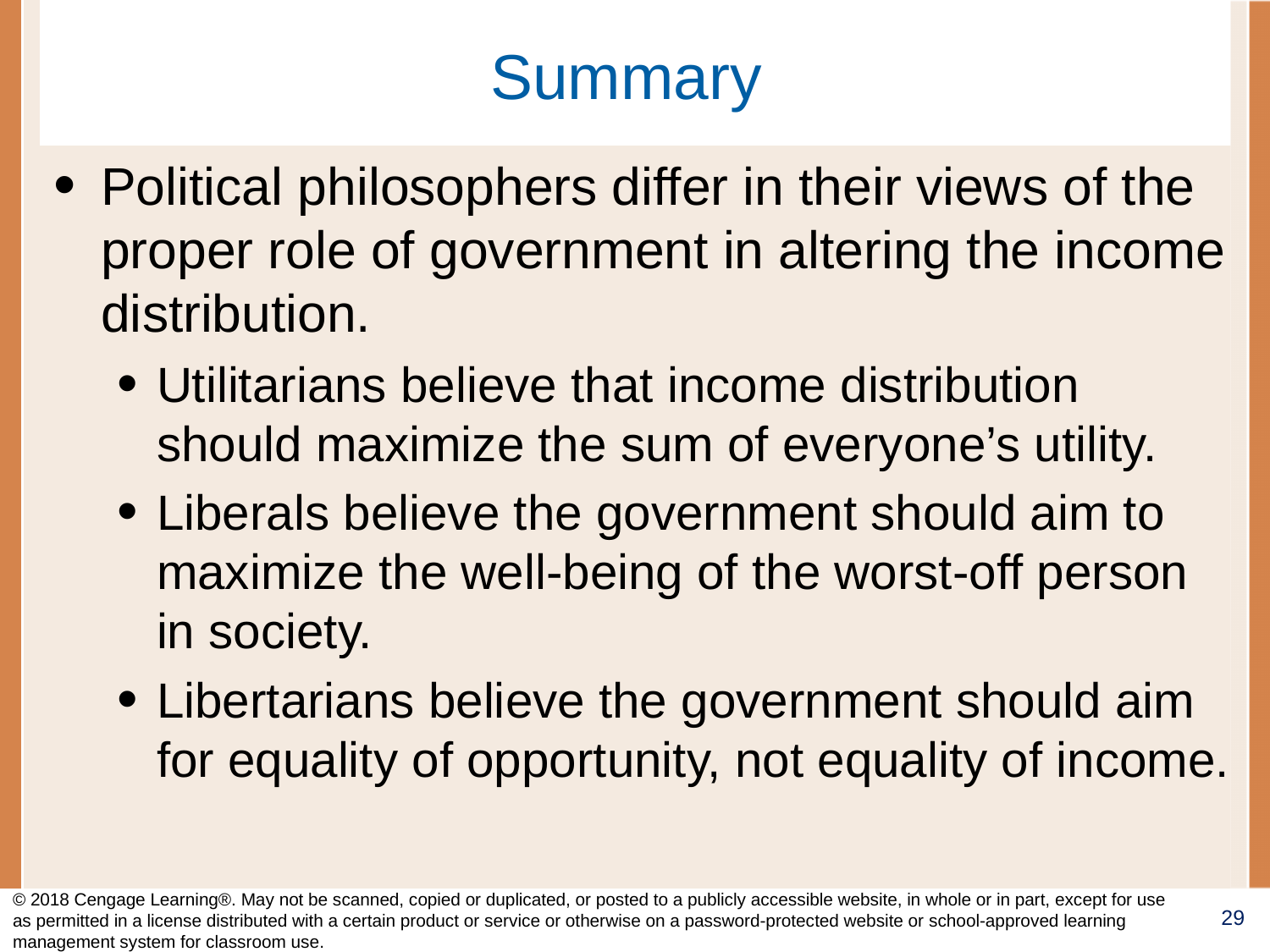

# Summary
Political philosophers differ in their views of the proper role of government in altering the income distribution.
Utilitarians believe that income distribution should maximize the sum of everyone’s utility.
Liberals believe the government should aim to maximize the well-being of the worst-off person in society.
Libertarians believe the government should aim for equality of opportunity, not equality of income.
© 2018 Cengage Learning®. May not be scanned, copied or duplicated, or posted to a publicly accessible website, in whole or in part, except for use as permitted in a license distributed with a certain product or service or otherwise on a password-protected website or school-approved learning management system for classroom use.
29